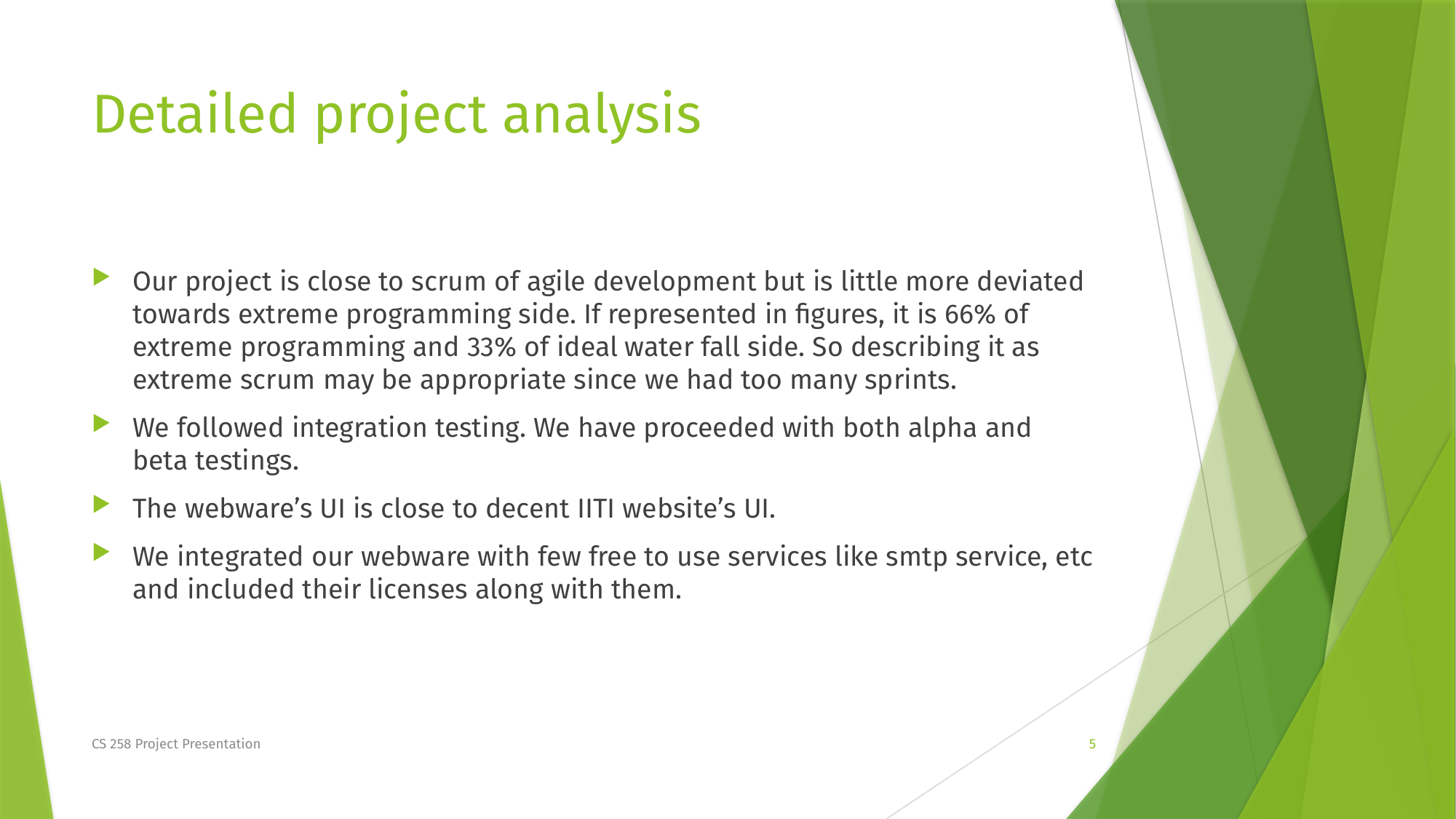

# Detailed project analysis
Our project is close to scrum of agile development but is little more deviated towards extreme programming side. If represented in figures, it is 66% of extreme programming and 33% of ideal water fall side. So describing it as extreme scrum may be appropriate since we had too many sprints.
We followed integration testing. We have proceeded with both alpha and beta testings.
The webware’s UI is close to decent IITI website’s UI.
We integrated our webware with few free to use services like smtp service, etc and included their licenses along with them.
CS 258 Project Presentation
5